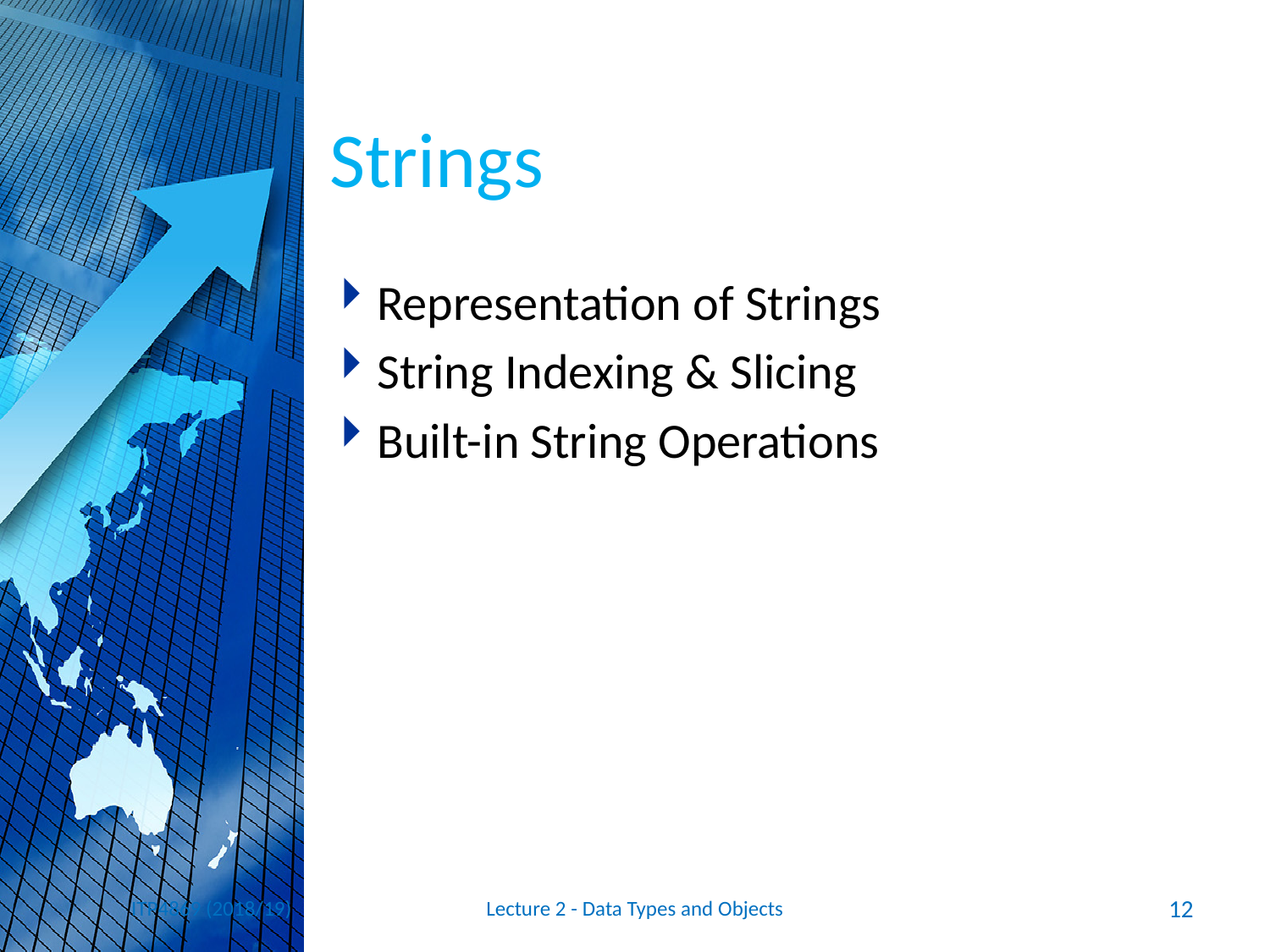

# Strings
Representation of Strings
String Indexing & Slicing
Built-in String Operations
ITP4869 (2018/19)
Lecture 2 - Data Types and Objects
12